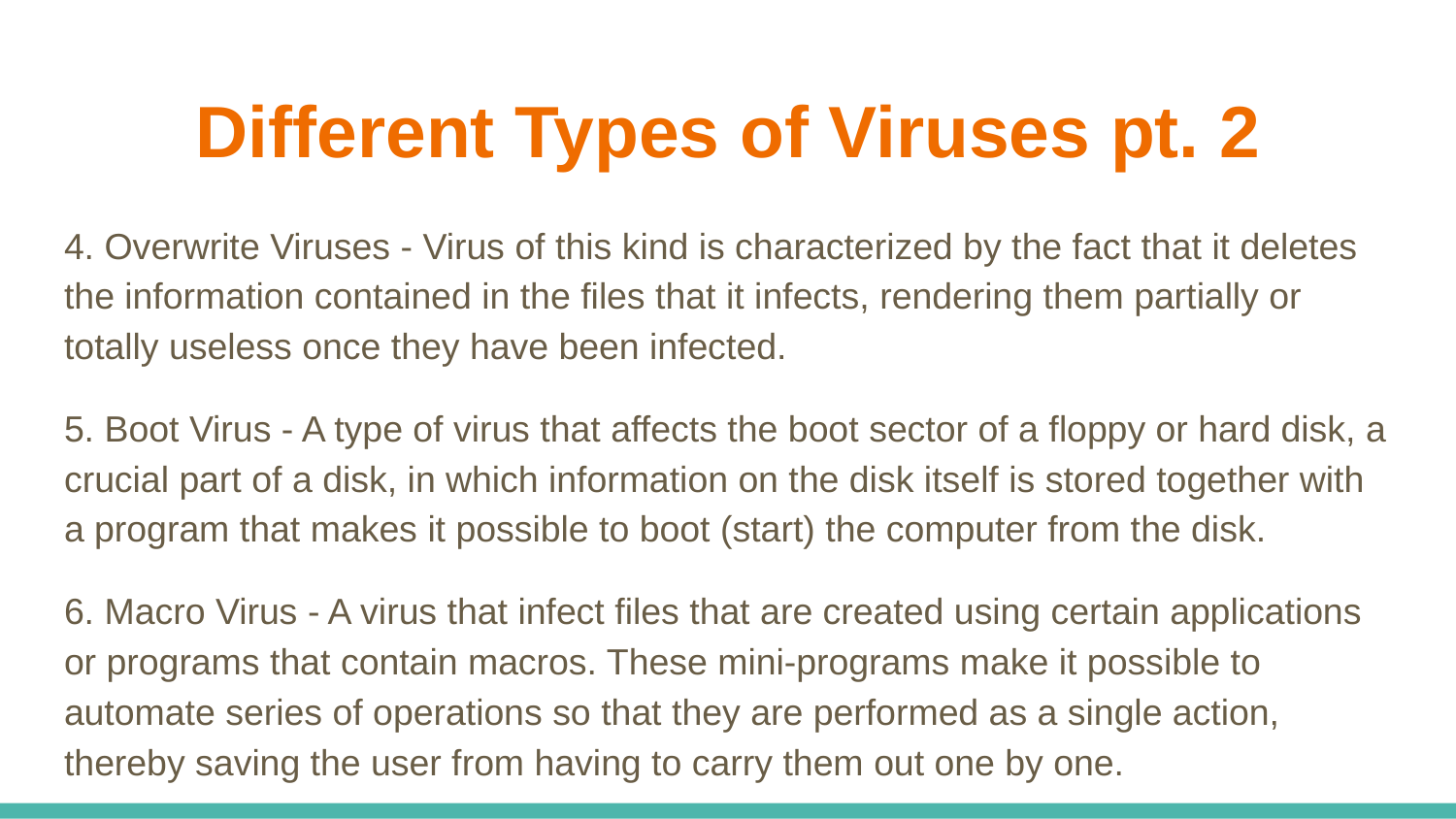

# Different Types of Viruses pt. 2
4. Overwrite Viruses - Virus of this kind is characterized by the fact that it deletes the information contained in the files that it infects, rendering them partially or totally useless once they have been infected.
5. Boot Virus - A type of virus that affects the boot sector of a floppy or hard disk, a crucial part of a disk, in which information on the disk itself is stored together with a program that makes it possible to boot (start) the computer from the disk.
6. Macro Virus - A virus that infect files that are created using certain applications or programs that contain macros. These mini-programs make it possible to automate series of operations so that they are performed as a single action, thereby saving the user from having to carry them out one by one.